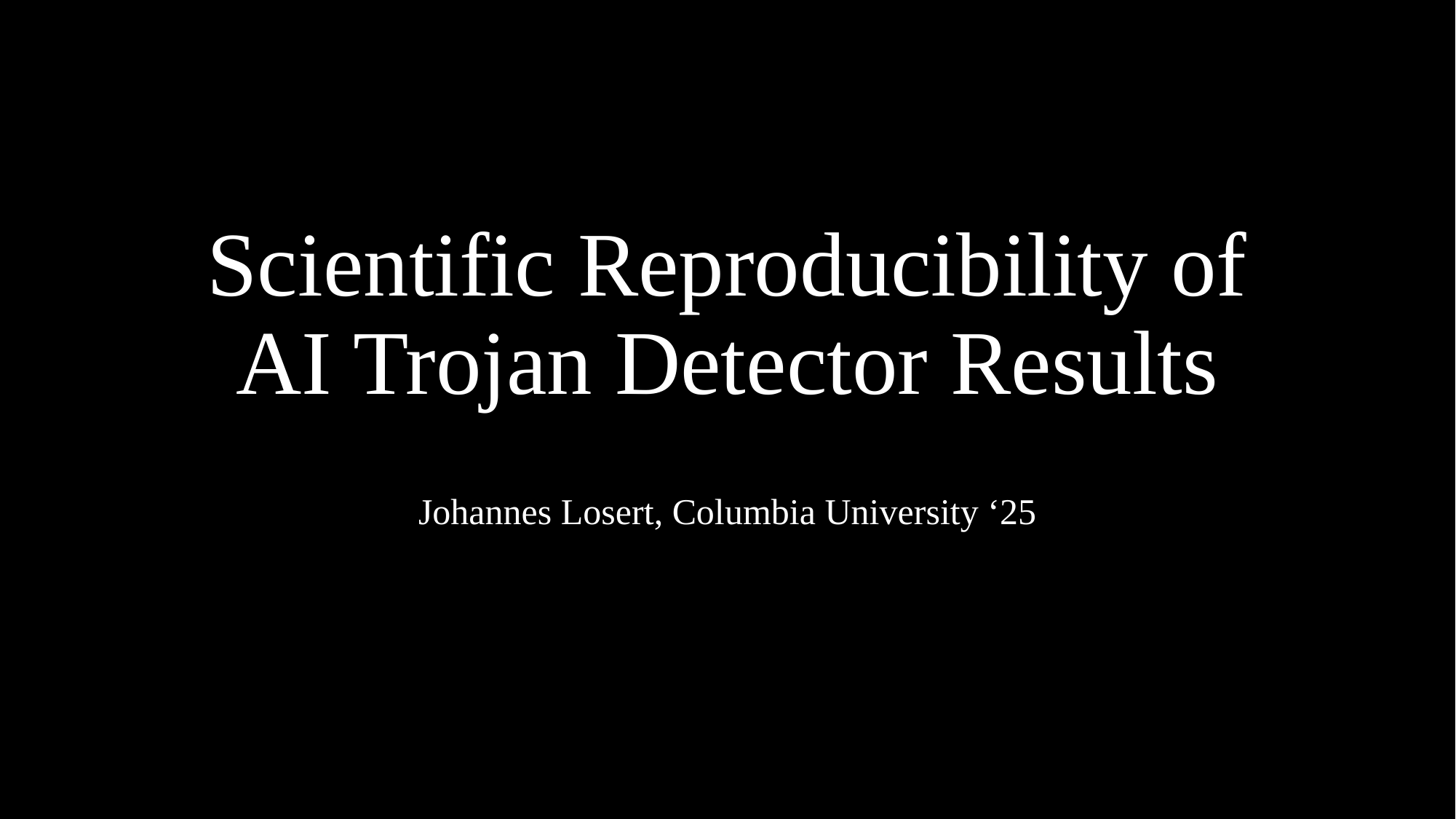

# Scientific Reproducibility of AI Trojan Detector Results
Johannes Losert, Columbia University ‘25